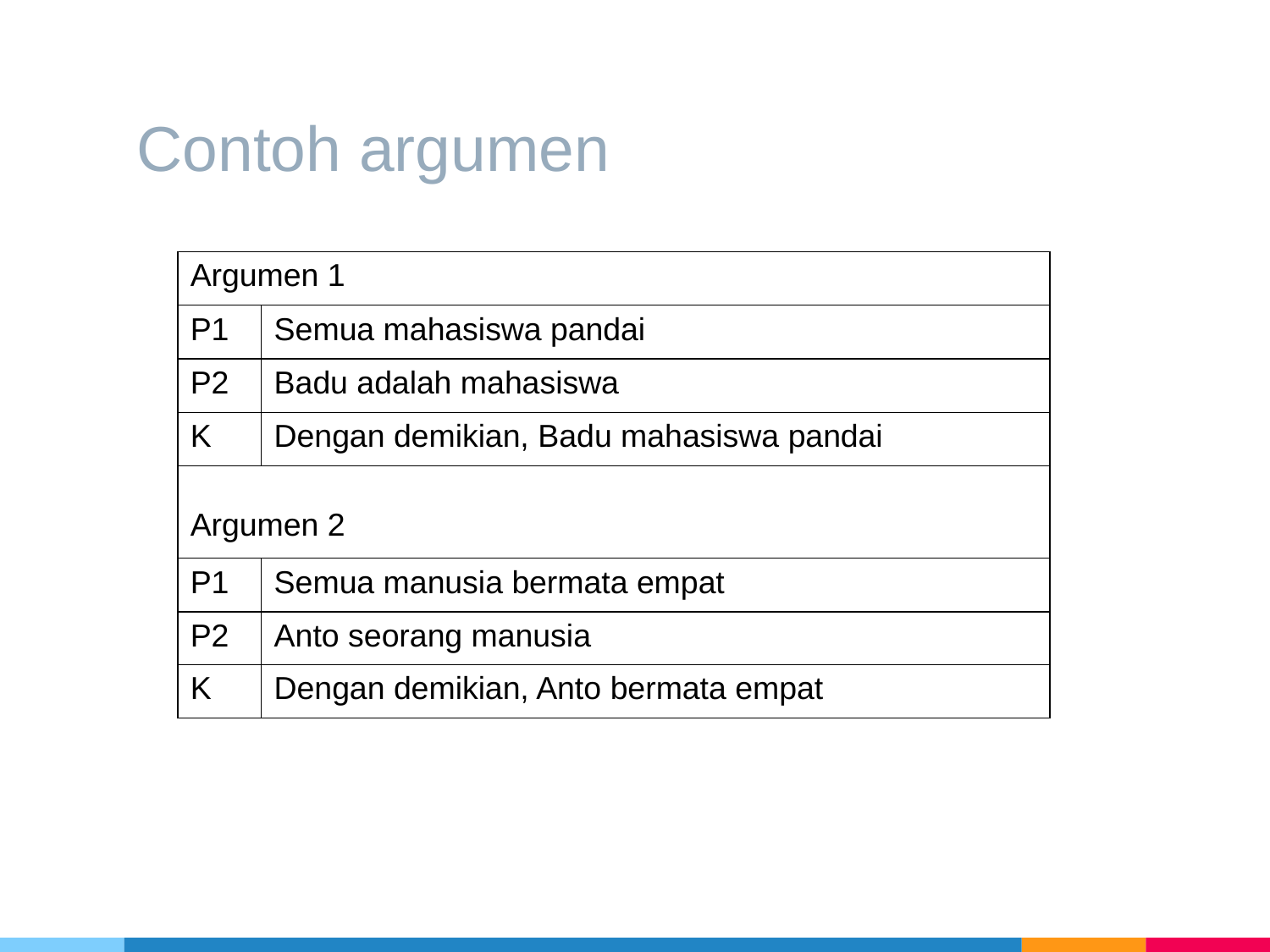

# Contoh argumen

| Argumen 1 |  |
| --- | --- |
| P1 | Semua mahasiswa pandai |
| P2 | Badu adalah mahasiswa |
| K | Dengan demikian, Badu mahasiswa pandai |
| Argumen 2 |  |
| P1 | Semua manusia bermata empat |
| P2 | Anto seorang manusia |
| K | Dengan demikian, Anto bermata empat |